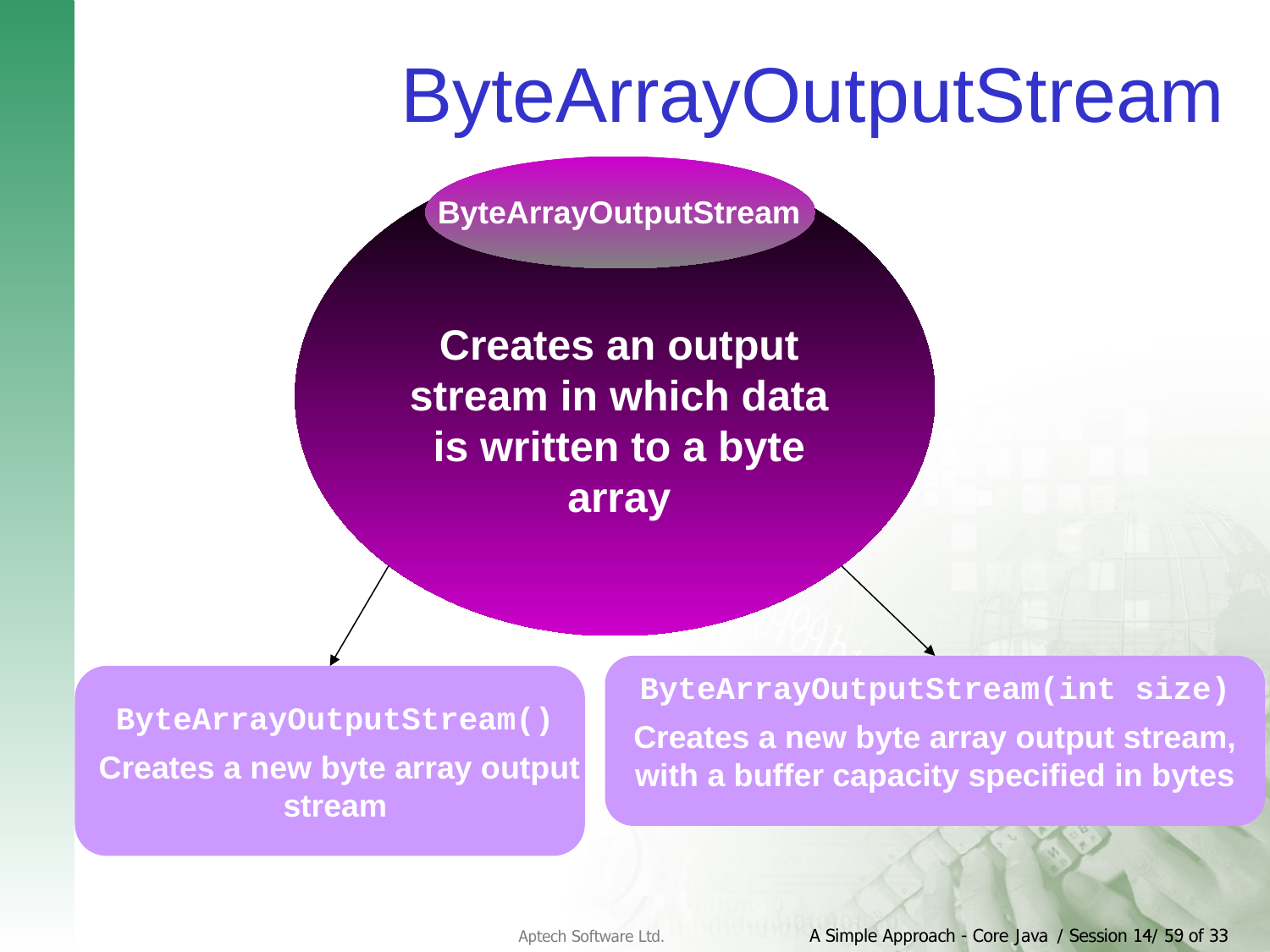

# ByteArrayOutputStream

Creates an output stream in which data is written to a byte array

ByteArrayOutputStream

ByteArrayOutputStream(int size)
Creates a new byte array output stream, with a buffer capacity specified in bytes

ByteArrayOutputStream()
 Creates a new byte array output stream